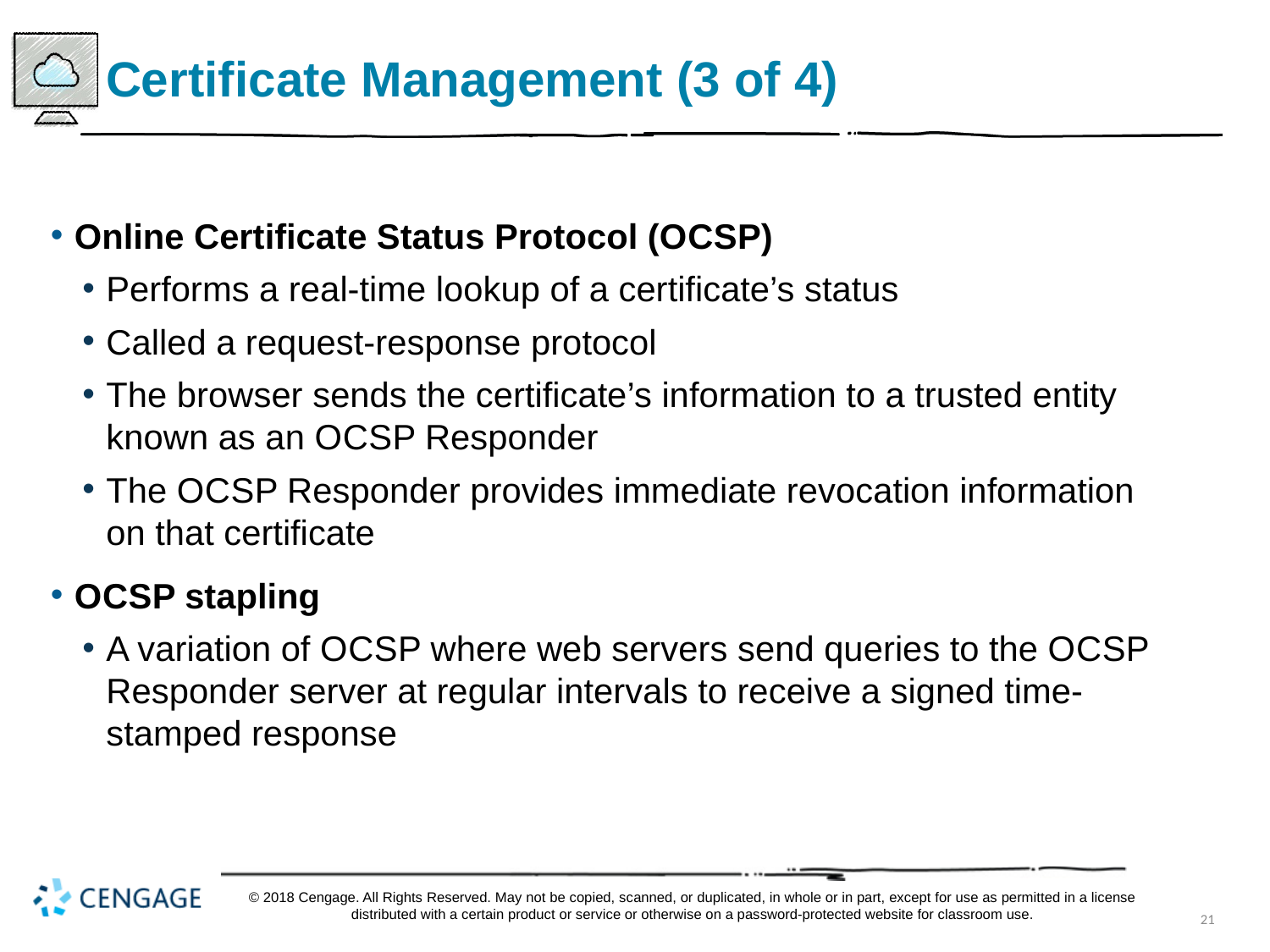

# Certificate Management (3 of 4)
Online Certificate Status Protocol (O C S P)
Performs a real-time lookup of a certificate’s status
Called a request-response protocol
The browser sends the certificate’s information to a trusted entity known as an O C S P Responder
The O C S P Responder provides immediate revocation information on that certificate
O C S P stapling
A variation of O C S P where web servers send queries to the O C S P Responder server at regular intervals to receive a signed time-stamped response
© 2018 Cengage. All Rights Reserved. May not be copied, scanned, or duplicated, in whole or in part, except for use as permitted in a license distributed with a certain product or service or otherwise on a password-protected website for classroom use.